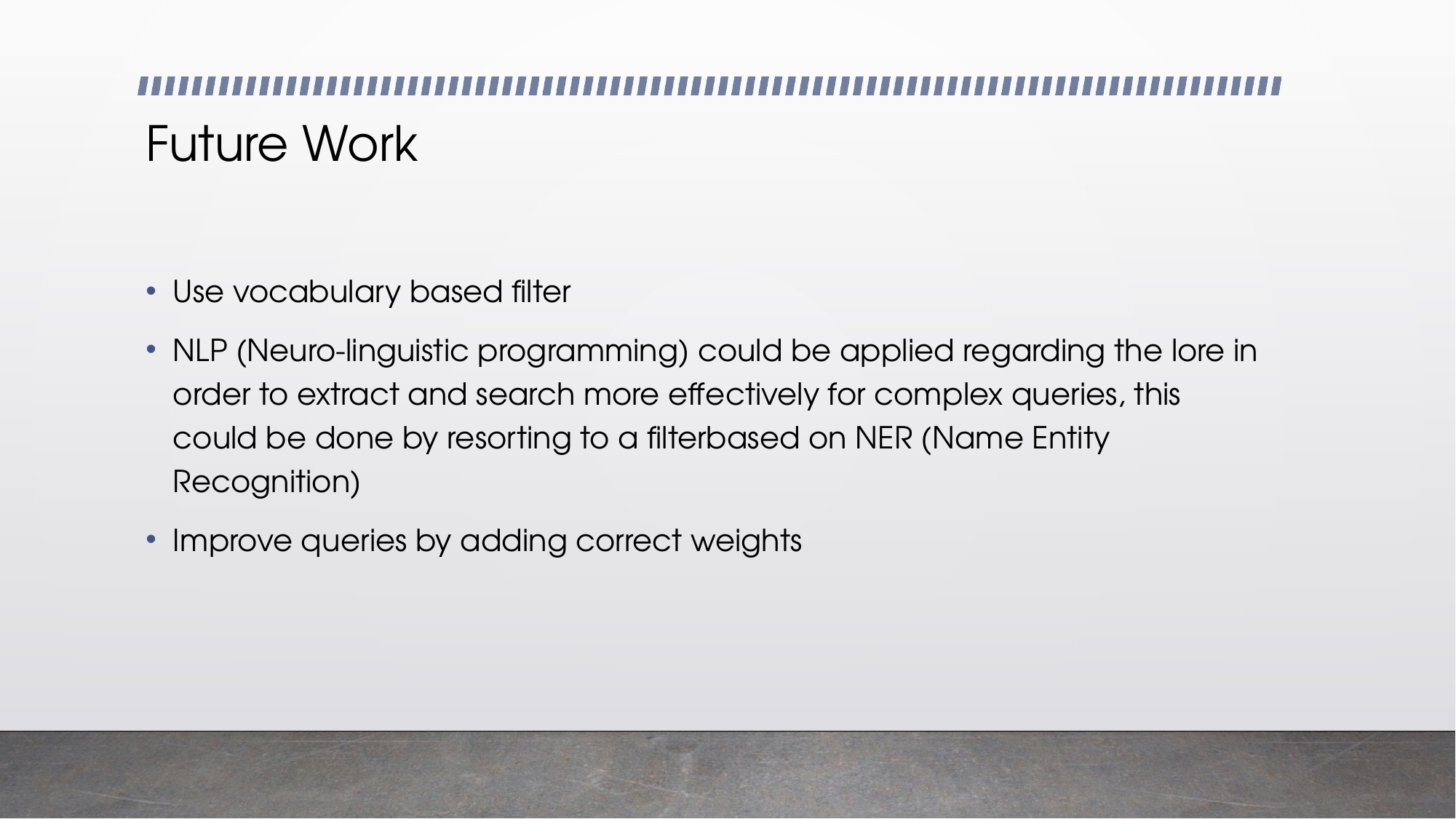

# Future Work
Use vocabulary based filter
NLP (Neuro-linguistic programming) could be applied regarding the lore in order to extract and search more effectively for complex queries, this could be done by resorting to a filterbased on NER (Name Entity Recognition)
Improve queries by adding correct weights